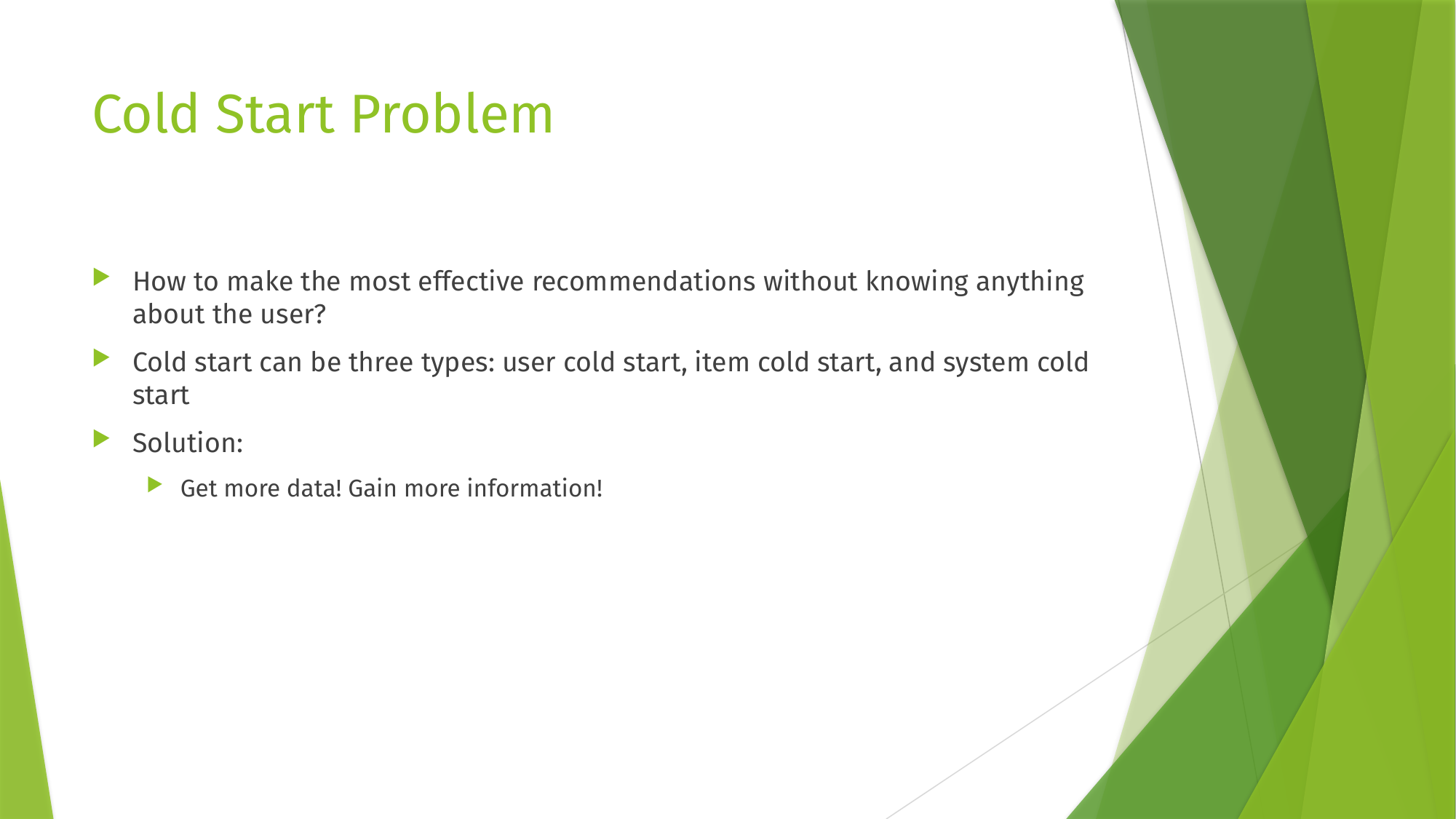

# Cold Start Problem
How to make the most effective recommendations without knowing anything about the user?
Cold start can be three types: user cold start, item cold start, and system cold start
Solution:
Get more data! Gain more information!